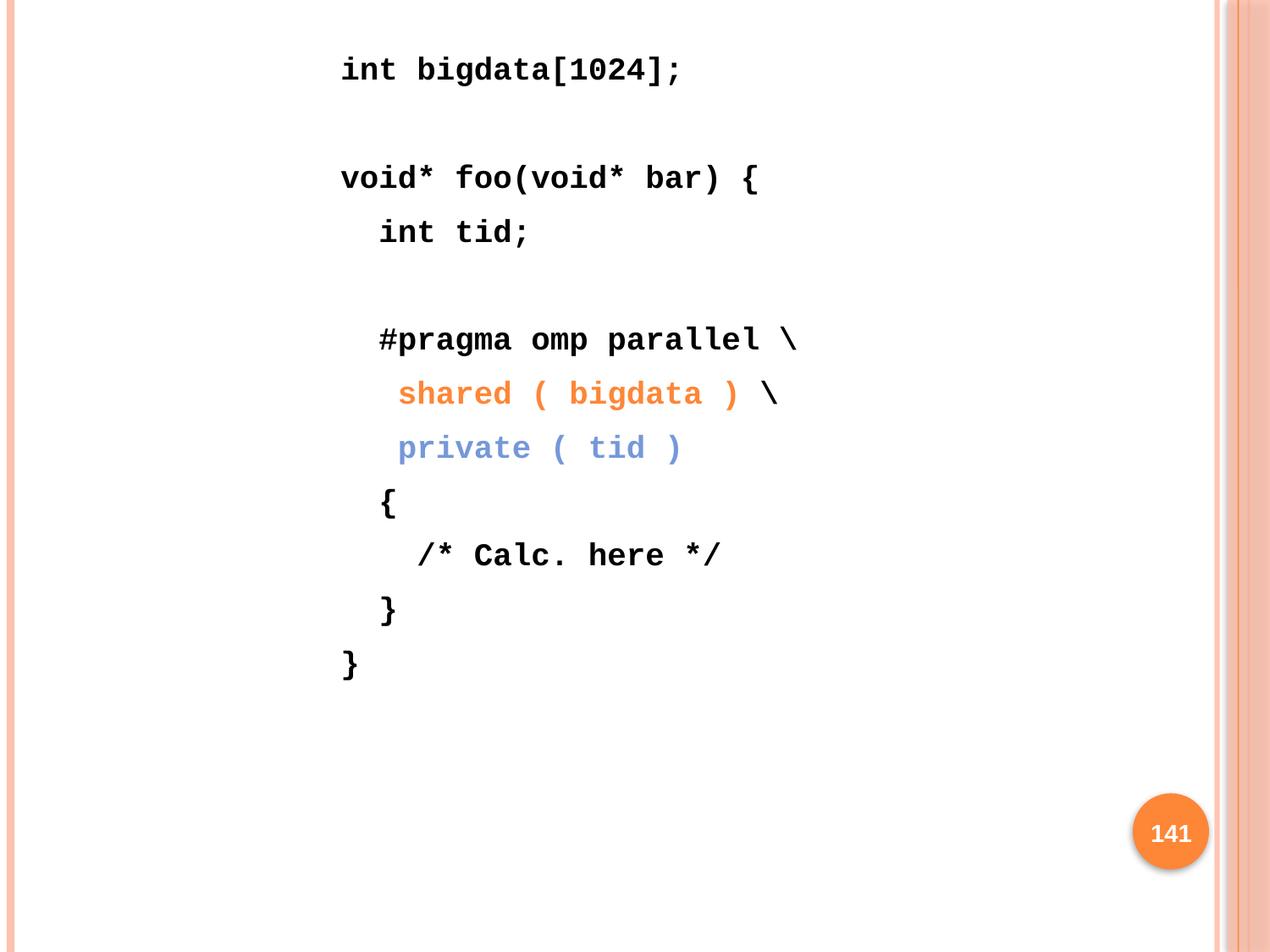

int bigdata[1024];

void* foo(void* bar) {
  int tid;

  #pragma omp parallel \
   shared ( bigdata ) \
   private ( tid )
  {
    /* Calc. here */
  }
}
141